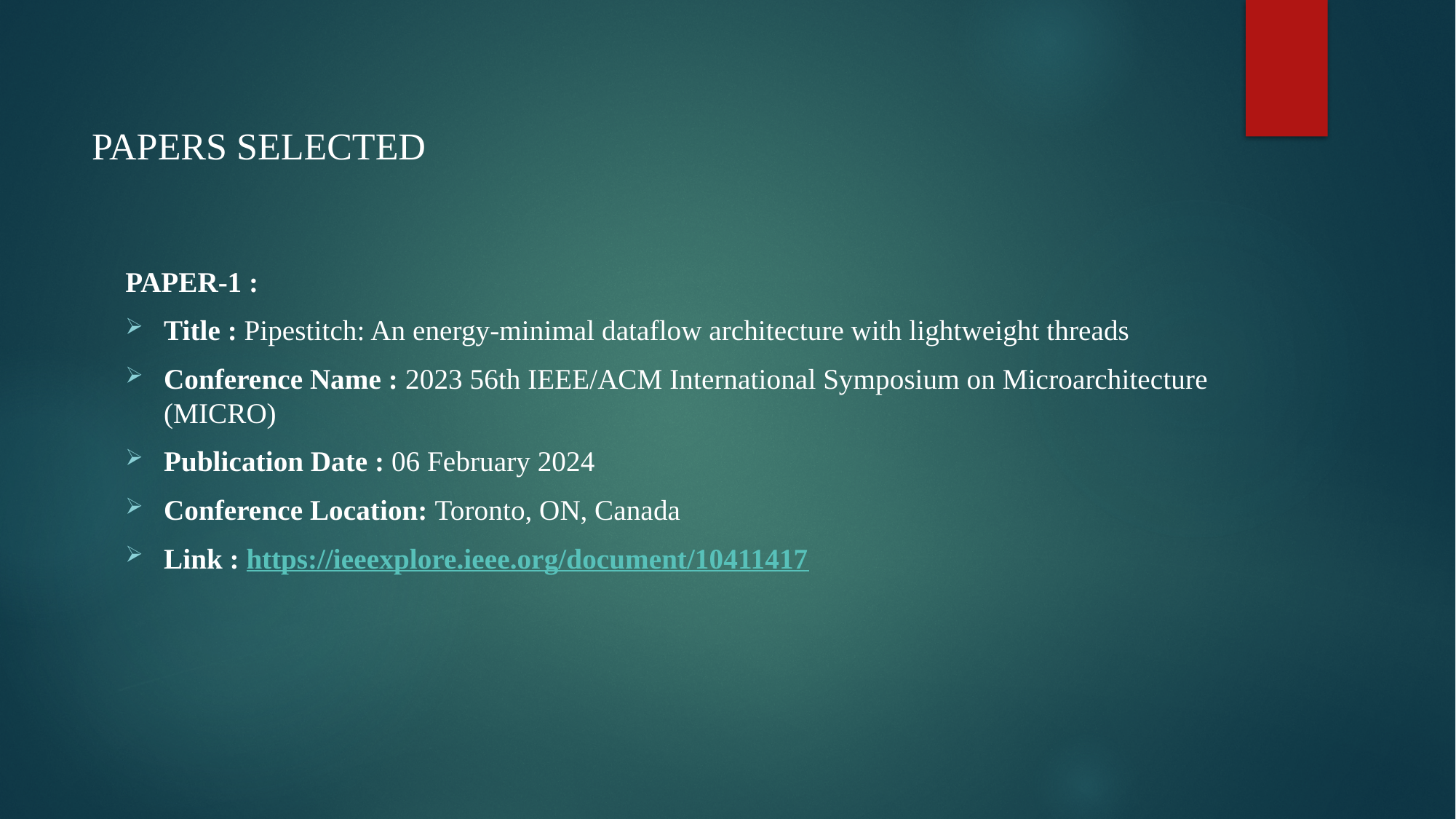

# PAPERS SELECTED
PAPER-1 :
Title : Pipestitch: An energy-minimal dataflow architecture with lightweight threads
Conference Name : 2023 56th IEEE/ACM International Symposium on Microarchitecture (MICRO)
Publication Date : 06 February 2024
Conference Location: Toronto, ON, Canada
Link : https://ieeexplore.ieee.org/document/10411417